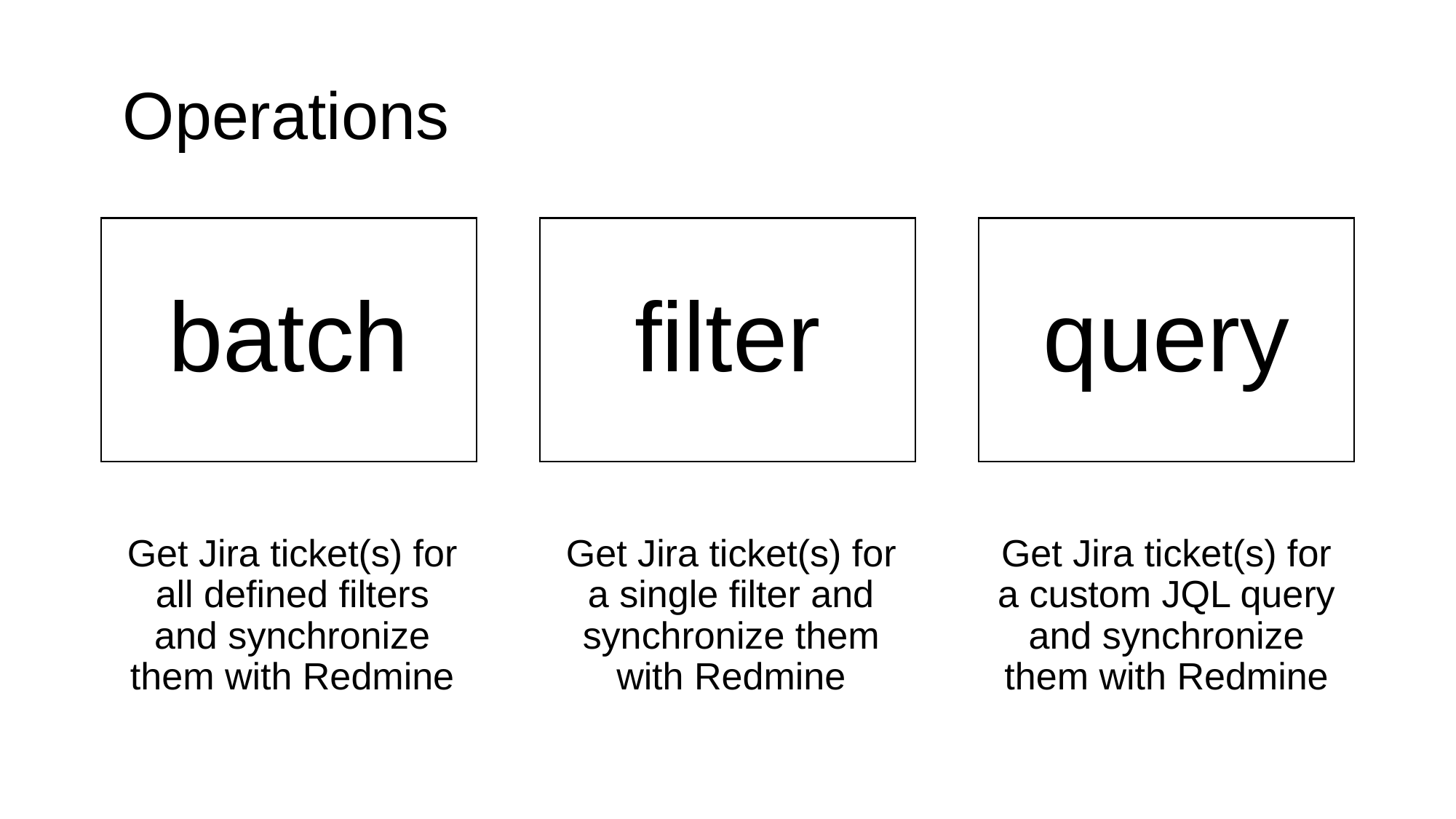

# Operations
batch
Get Jira ticket(s) for all defined filters and synchronize them with Redmine
filter
Get Jira ticket(s) for a single filter and synchronize them with Redmine
query
Get Jira ticket(s) for a custom JQL query and synchronize them with Redmine